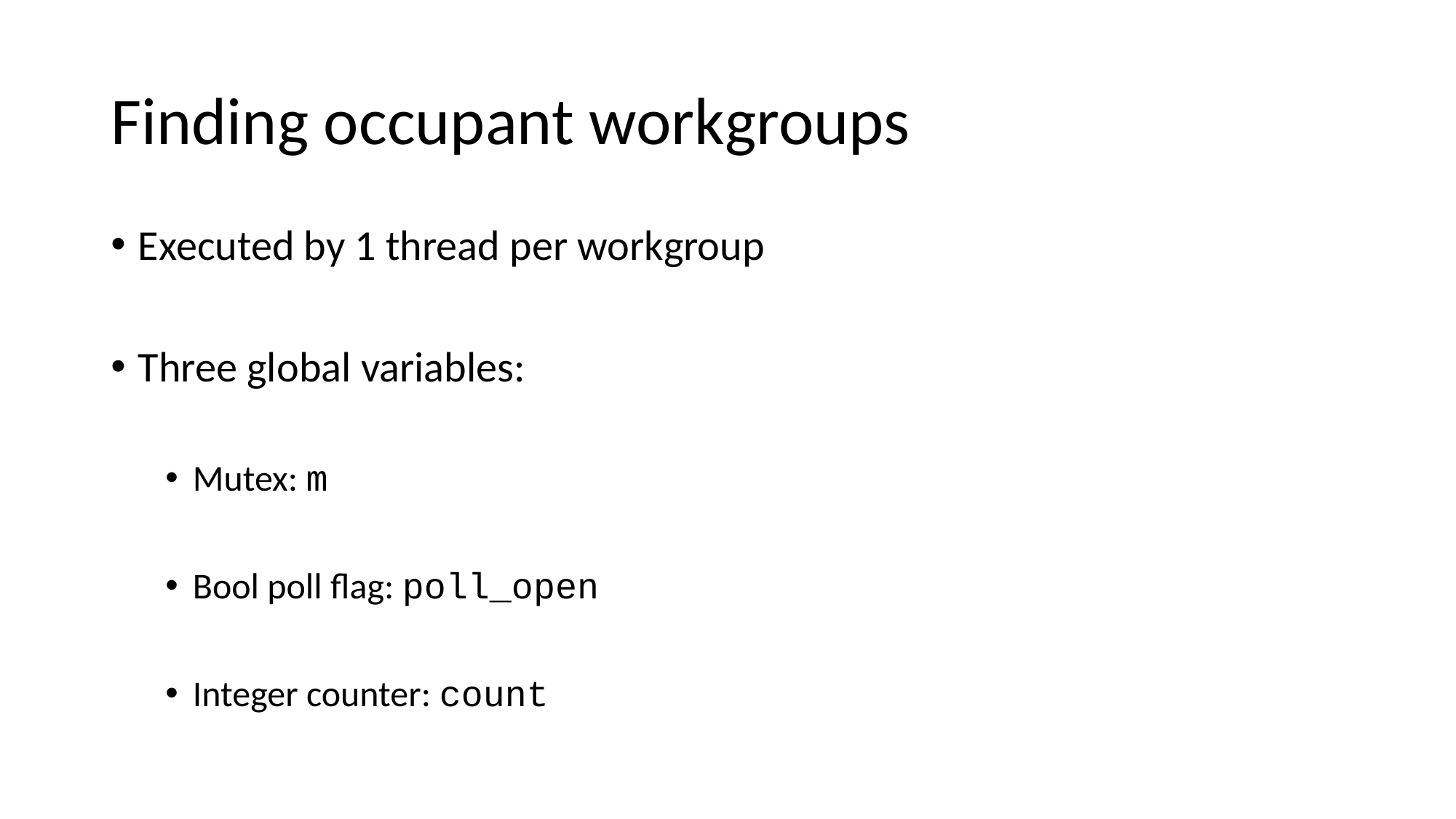

# Finding occupant workgroups
Executed by 1 thread per workgroup

Three global variables:

Mutex: m

Bool poll flag: poll_open

Integer counter: count